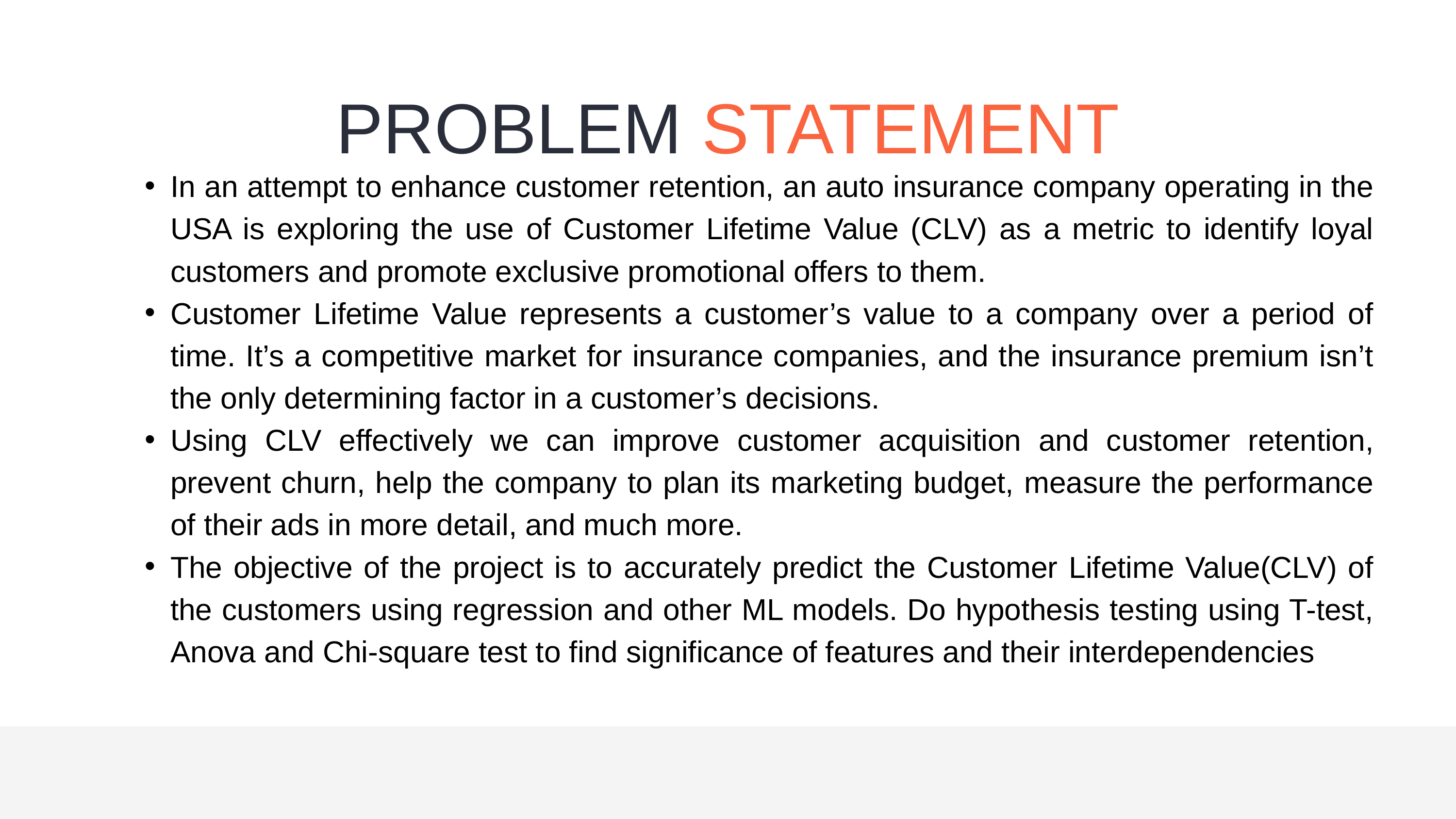

PROBLEM STATEMENT
In an attempt to enhance customer retention, an auto insurance company operating in the USA is exploring the use of Customer Lifetime Value (CLV) as a metric to identify loyal customers and promote exclusive promotional offers to them.
Customer Lifetime Value represents a customer’s value to a company over a period of time. It’s a competitive market for insurance companies, and the insurance premium isn’t the only determining factor in a customer’s decisions.
Using CLV effectively we can improve customer acquisition and customer retention, prevent churn, help the company to plan its marketing budget, measure the performance of their ads in more detail, and much more.
The objective of the project is to accurately predict the Customer Lifetime Value(CLV) of the customers using regression and other ML models. Do hypothesis testing using T-test, Anova and Chi-square test to find significance of features and their interdependencies